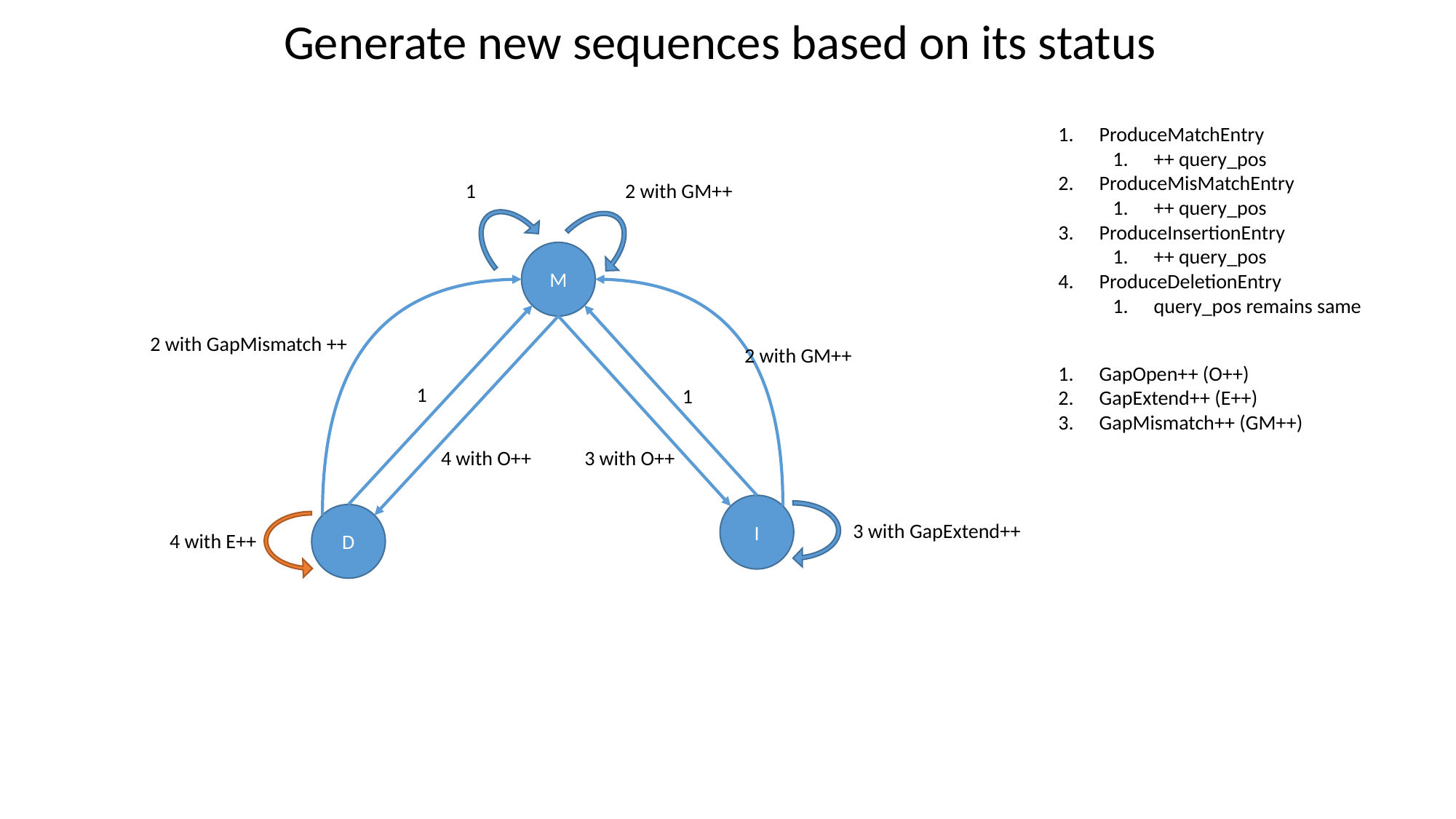

Generate new sequences based on its status
ProduceMatchEntry
++ query_pos
ProduceMisMatchEntry
++ query_pos
ProduceInsertionEntry
++ query_pos
ProduceDeletionEntry
query_pos remains same
1
2 with GM++

M
2 with GapMismatch ++
2 with GM++
GapOpen++ (O++)
GapExtend++ (E++)
GapMismatch++ (GM++)
1
1
4 with O++
3 with O++

I
D
3 with GapExtend++
4 with E++